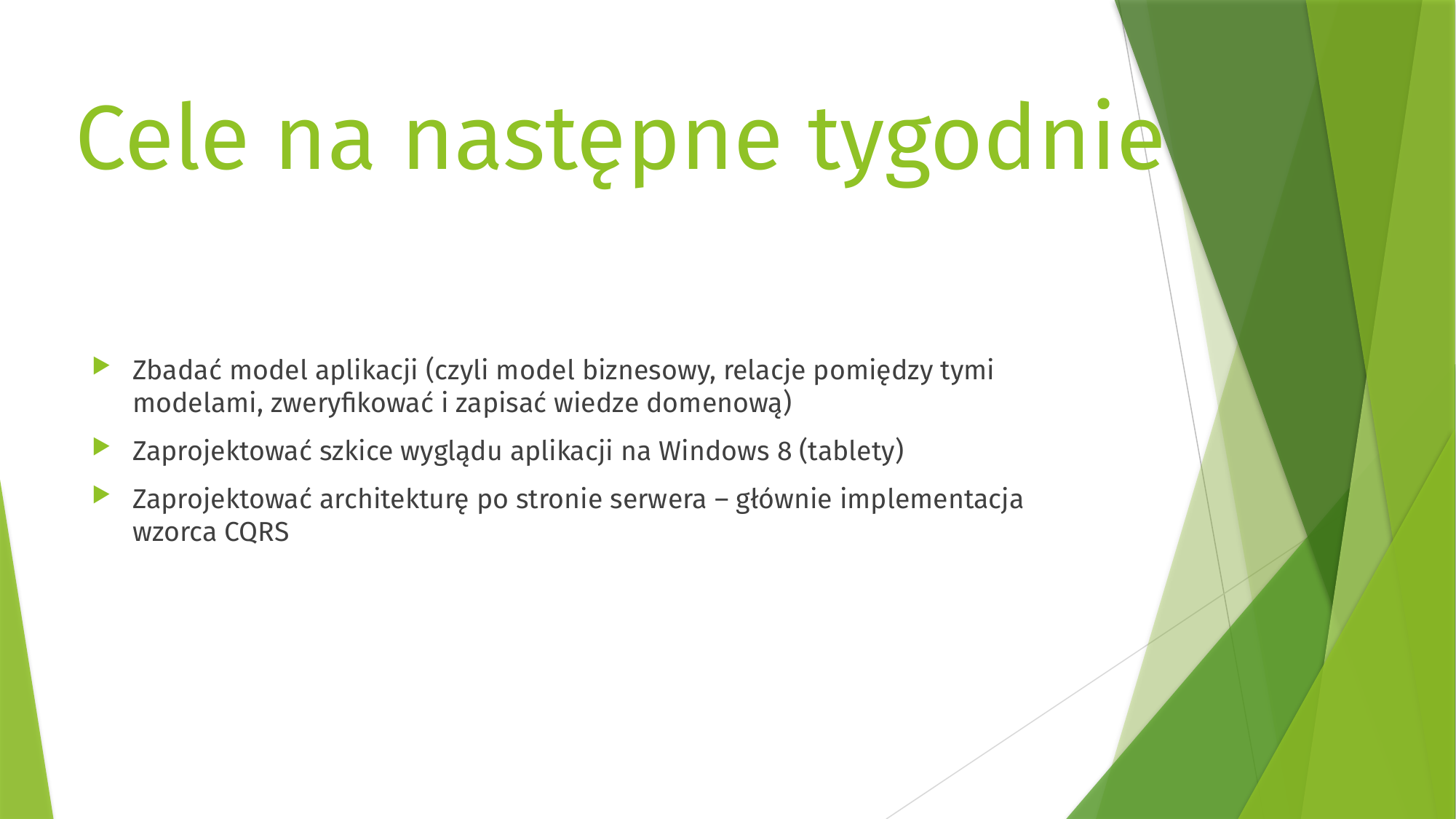

# Cele na następne tygodnie
Zbadać model aplikacji (czyli model biznesowy, relacje pomiędzy tymi modelami, zweryfikować i zapisać wiedze domenową)
Zaprojektować szkice wyglądu aplikacji na Windows 8 (tablety)
Zaprojektować architekturę po stronie serwera – głównie implementacja wzorca CQRS